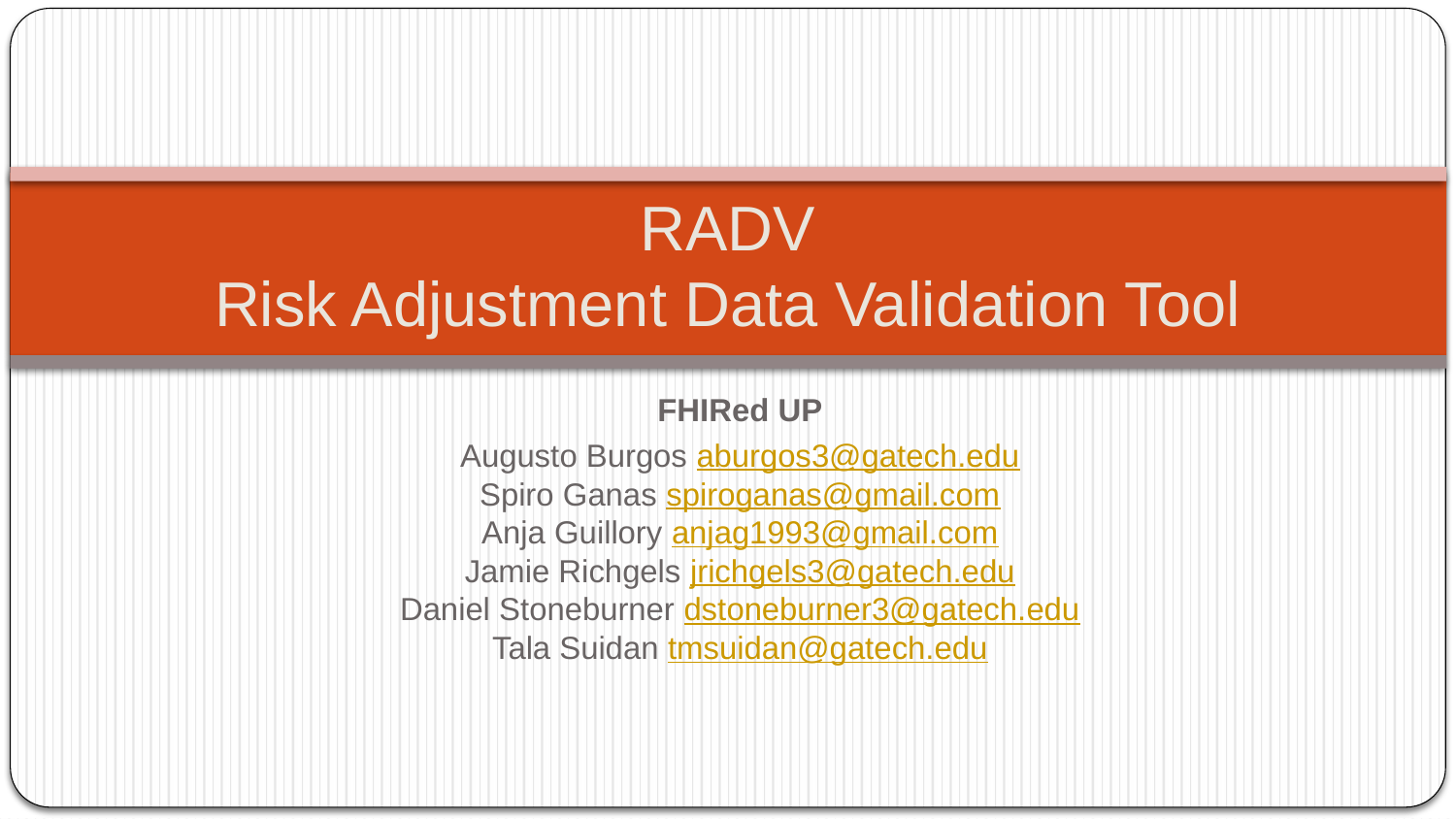

# RADV Risk Adjustment Data Validation Tool
FHIRed UP
Augusto Burgos aburgos3@gatech.edu
Spiro Ganas spiroganas@gmail.com
Anja Guillory anjag1993@gmail.com
Jamie Richgels jrichgels3@gatech.edu
Daniel Stoneburner dstoneburner3@gatech.edu
Tala Suidan tmsuidan@gatech.edu